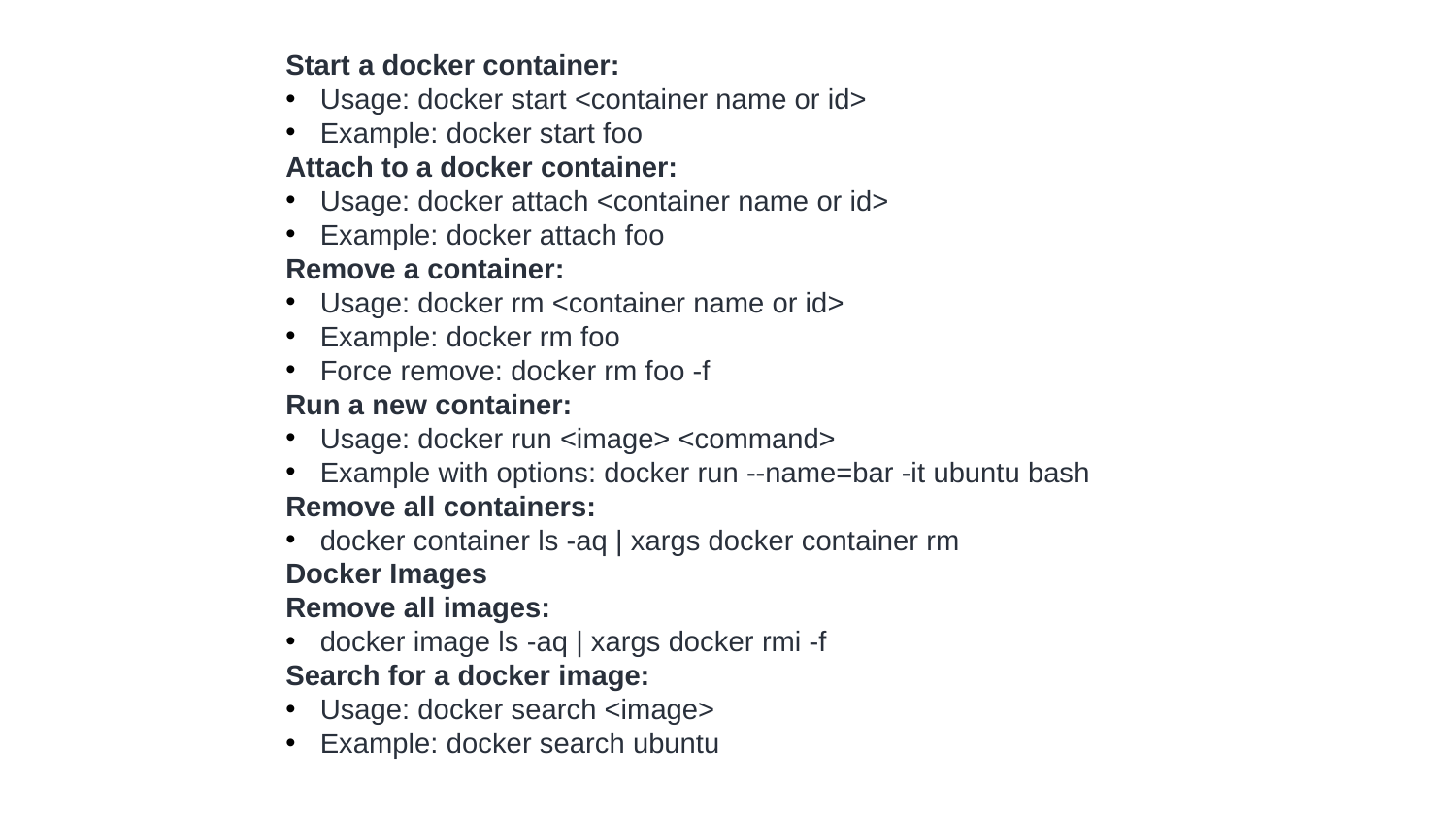

Start a docker container:
Usage: docker start <container name or id>
Example: docker start foo
Attach to a docker container:
Usage: docker attach <container name or id>
Example: docker attach foo
Remove a container:
Usage: docker rm <container name or id>
Example: docker rm foo
Force remove: docker rm foo -f
Run a new container:
Usage: docker run <image> <command>
Example with options: docker run --name=bar -it ubuntu bash
Remove all containers:
docker container ls -aq | xargs docker container rm
Docker Images
Remove all images:
docker image ls -aq | xargs docker rmi -f
Search for a docker image:
Usage: docker search <image>
Example: docker search ubuntu